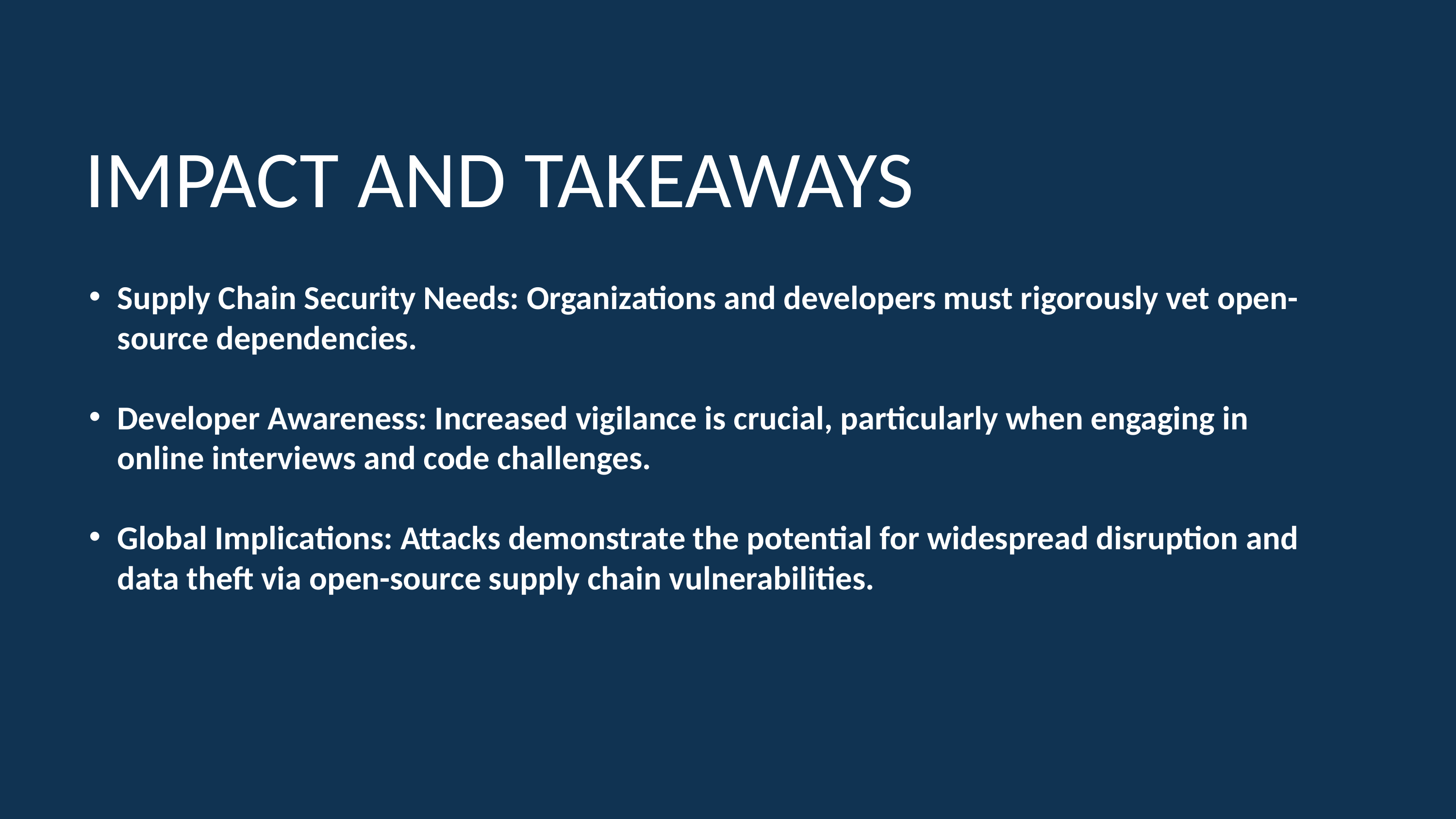

IMPACT AND TAKEAWAYS
Supply Chain Security Needs: Organizations and developers must rigorously vet open-source dependencies.

Developer Awareness: Increased vigilance is crucial, particularly when engaging in online interviews and code challenges.

Global Implications: Attacks demonstrate the potential for widespread disruption and data theft via open-source supply chain vulnerabilities.